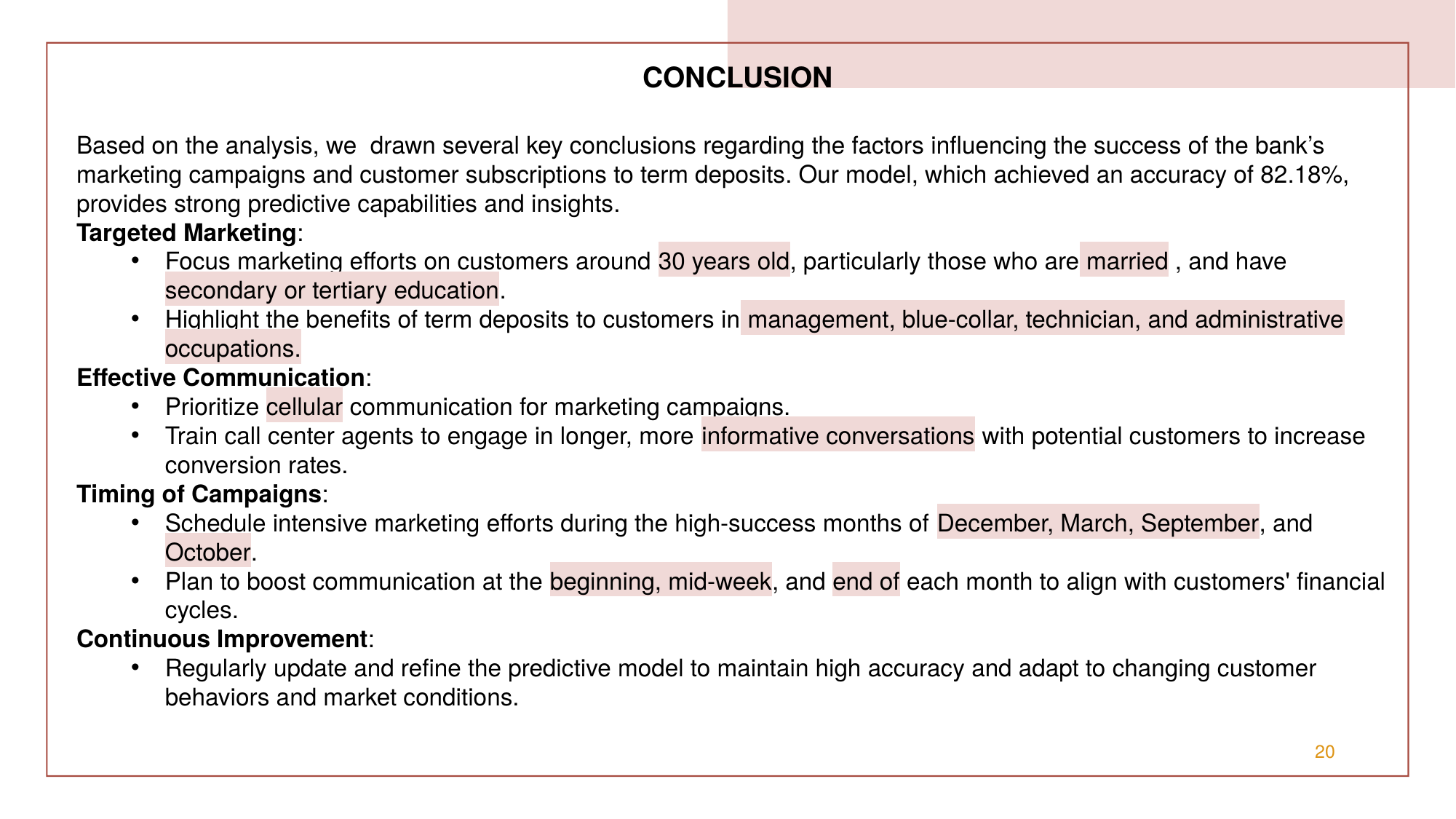

# CONCLUSION
Based on the analysis, we  drawn several key conclusions regarding the factors influencing the success of the bank’s marketing campaigns and customer subscriptions to term deposits. Our model, which achieved an accuracy of 82.18%, provides strong predictive capabilities and insights.
Targeted Marketing:
Focus marketing efforts on customers around 30 years old, particularly those who are married , and have secondary or tertiary education.
Highlight the benefits of term deposits to customers in management, blue-collar, technician, and administrative occupations.
Effective Communication:
Prioritize cellular communication for marketing campaigns.
Train call center agents to engage in longer, more informative conversations with potential customers to increase conversion rates.
Timing of Campaigns:
Schedule intensive marketing efforts during the high-success months of December, March, September, and October.
Plan to boost communication at the beginning, mid-week, and end of each month to align with customers' financial cycles.
Continuous Improvement:
Regularly update and refine the predictive model to maintain high accuracy and adapt to changing customer behaviors and market conditions.

20